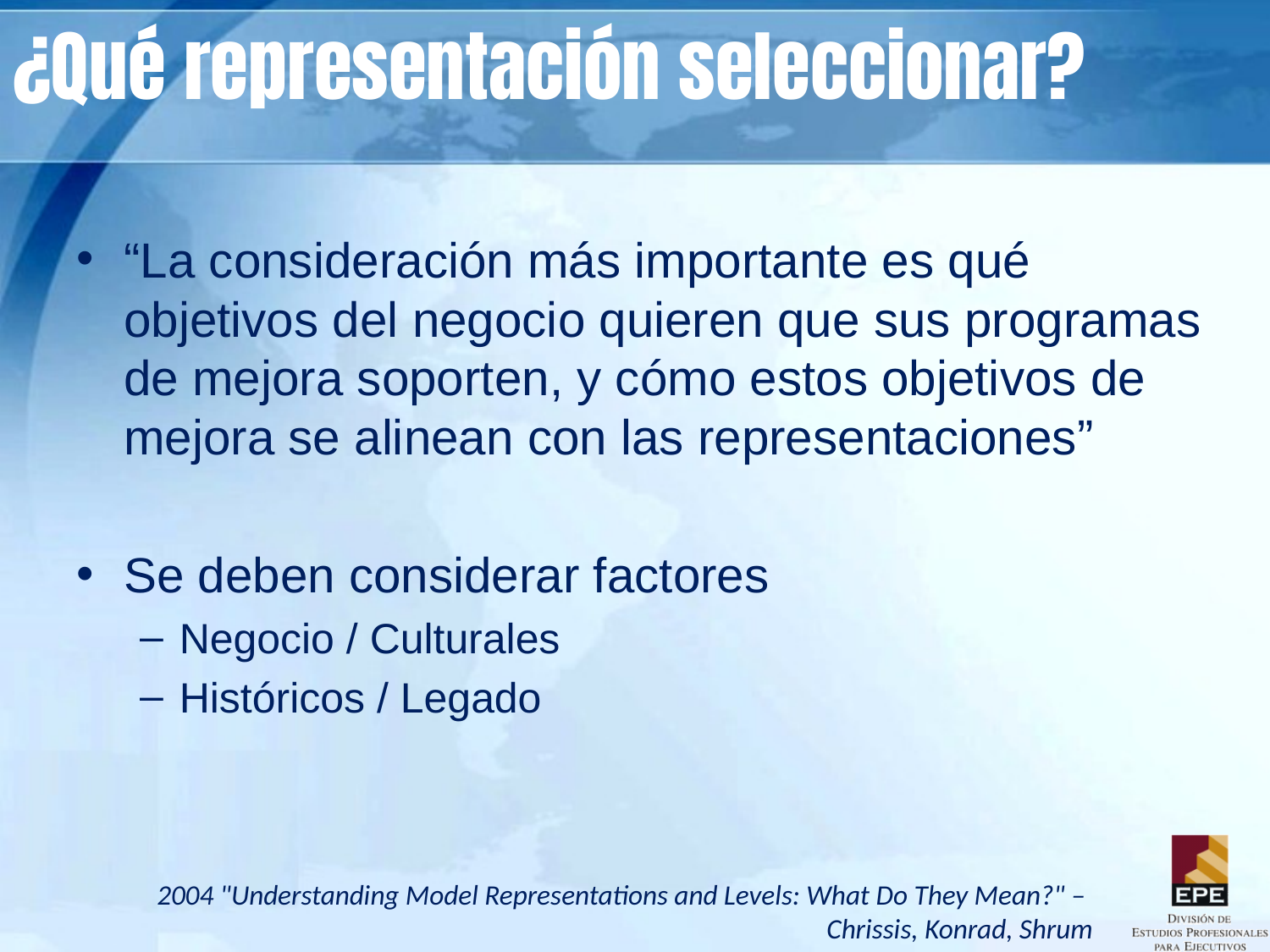

# ¿Qué representación seleccionar?
“La consideración más importante es qué objetivos del negocio quieren que sus programas de mejora soporten, y cómo estos objetivos de mejora se alinean con las representaciones”

Se deben considerar factores
Negocio / Culturales
Históricos / Legado
2004 "Understanding Model Representations and Levels: What Do They Mean?" –
Chrissis, Konrad, Shrum